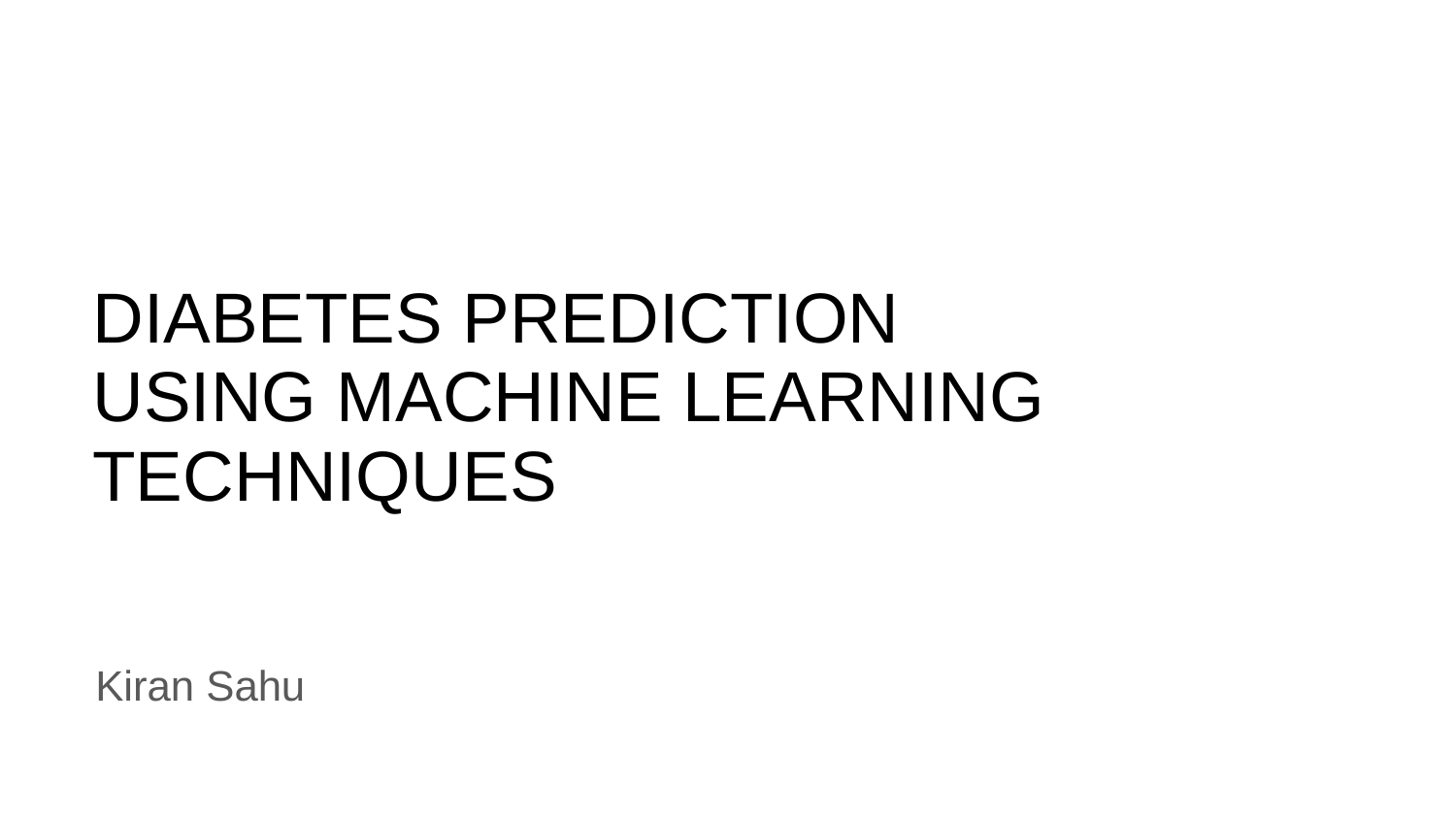

# DIABETES PREDICTION USING MACHINE LEARNING TECHNIQUES
Kiran Sahu